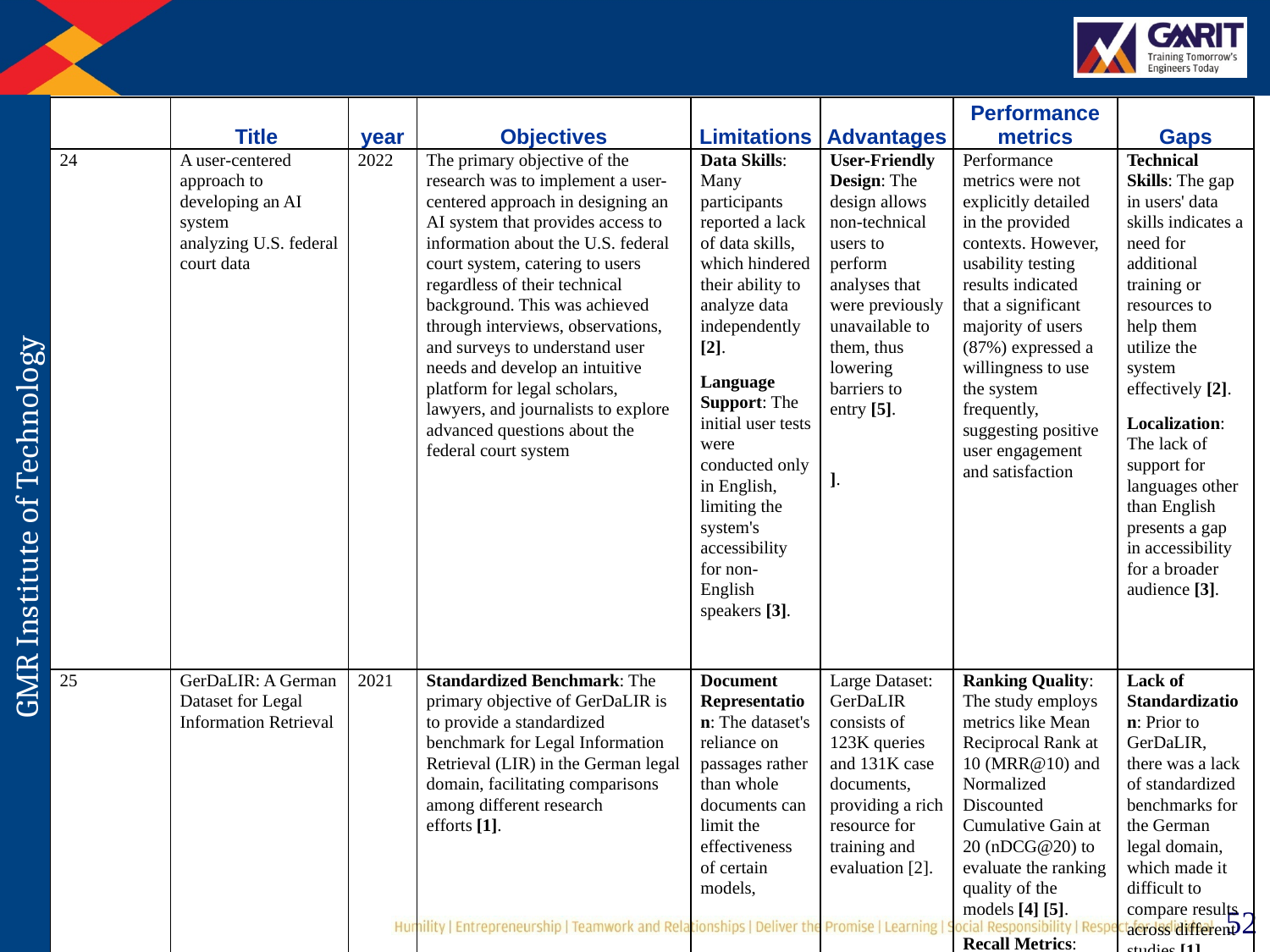

|  | Title | year | Objectives | Limitations | Advantages | Performance metrics | Gaps |
| --- | --- | --- | --- | --- | --- | --- | --- |
| 24 | A user‑centered approach to developing an AI system analyzing U.S. federal court data | 2022 | The primary objective of the research was to implement a user-centered approach in designing an AI system that provides access to information about the U.S. federal court system, catering to users regardless of their technical background. This was achieved through interviews, observations, and surveys to understand user needs and develop an intuitive platform for legal scholars, lawyers, and journalists to explore advanced questions about the federal court system | Data Skills: Many participants reported a lack of data skills, which hindered their ability to analyze data independently [2]. Language Support: The initial user tests were conducted only in English, limiting the system's accessibility for non-English speakers [3]. | User-Friendly Design: The design allows non-technical users to perform analyses that were previously unavailable to them, thus lowering barriers to entry [5].   ]. | Performance metrics were not explicitly detailed in the provided contexts. However, usability testing results indicated that a significant majority of users (87%) expressed a willingness to use the system frequently, suggesting positive user engagement and satisfaction | Technical Skills: The gap in users' data skills indicates a need for additional training or resources to help them utilize the system effectively [2]. Localization: The lack of support for languages other than English presents a gap in accessibility for a broader audience [3]. |
| 25 | GerDaLIR: A German Dataset for Legal Information Retrieval | 2021 | Standardized Benchmark: The primary objective of GerDaLIR is to provide a standardized benchmark for Legal Information Retrieval (LIR) in the German legal domain, facilitating comparisons among different research efforts [1]. | Document Representation: The dataset's reliance on passages rather than whole documents can limit the effectiveness of certain models, | Large Dataset: GerDaLIR consists of 123K queries and 131K case documents, providing a rich resource for training and evaluation [2]. | Ranking Quality: The study employs metrics like Mean Reciprocal Rank at 10 (MRR@10) and Normalized Discounted Cumulative Gain at 20 (nDCG@20) to evaluate the ranking quality of the models [4] [5]. Recall Metrics: Recall is measured at positions 100 and 1000 to illustrate the distribution of positive documents and identify missed documents | Lack of Standardization: Prior to GerDaLIR, there was a lack of standardized benchmarks for the German legal domain, which made it difficult to compare results across different studies [1]. |
52